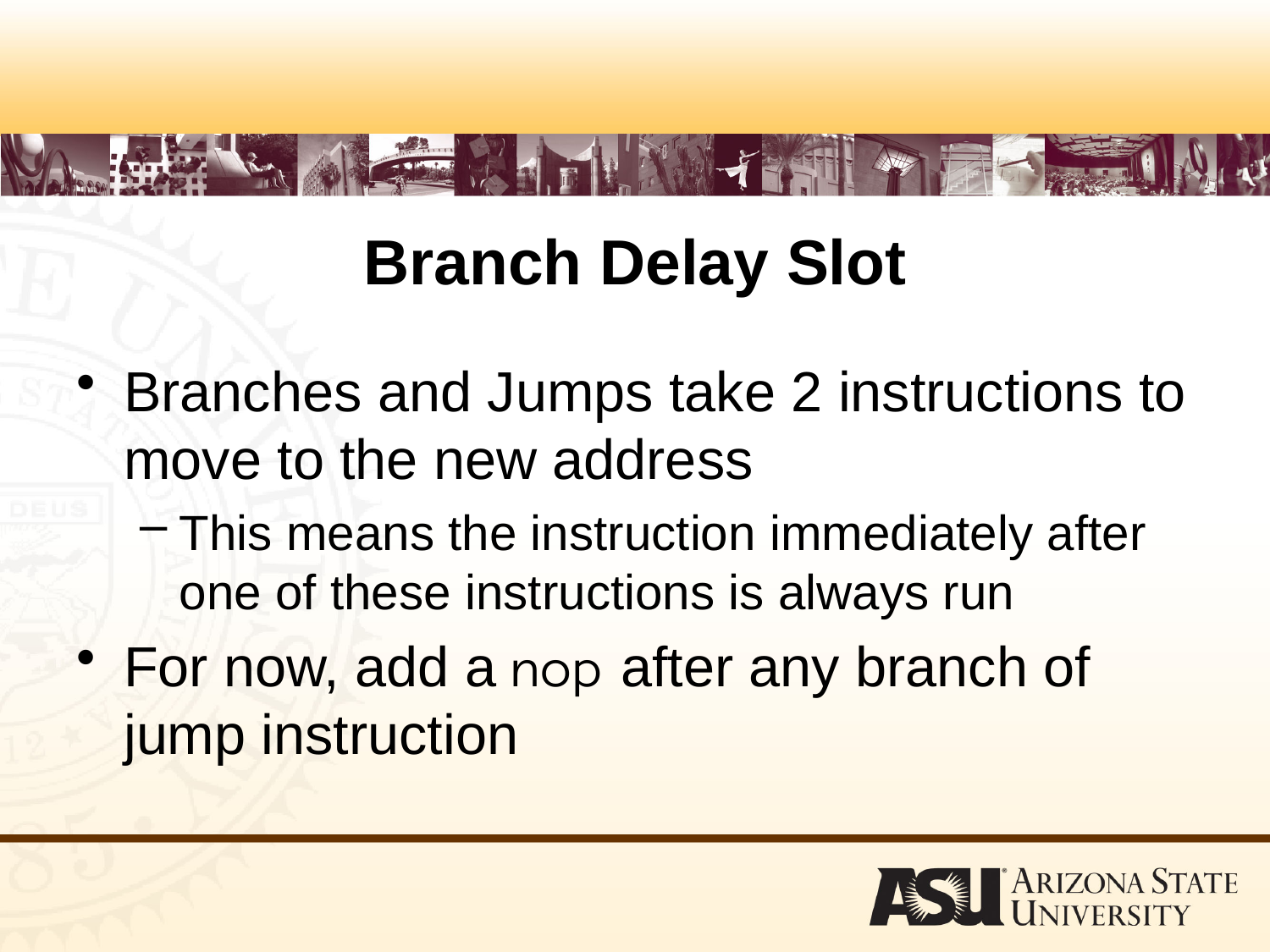

# Branch Delay Slot
Branches and Jumps take 2 instructions to move to the new address
This means the instruction immediately after one of these instructions is always run
For now, add a nop after any branch of jump instruction